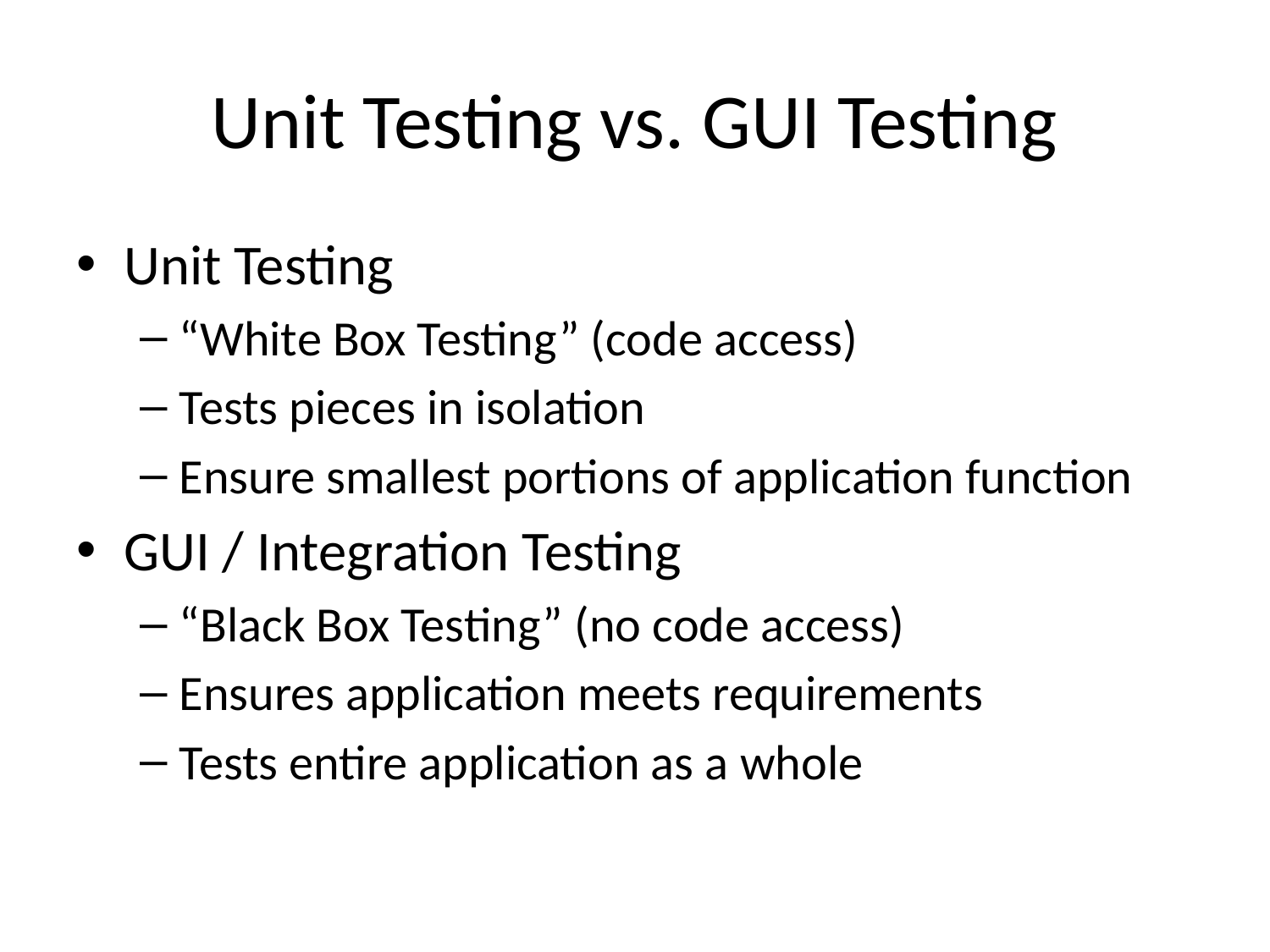

# Unit Testing vs. GUI Testing
Unit Testing
“White Box Testing” (code access)
Tests pieces in isolation
Ensure smallest portions of application function
GUI / Integration Testing
“Black Box Testing” (no code access)
Ensures application meets requirements
Tests entire application as a whole